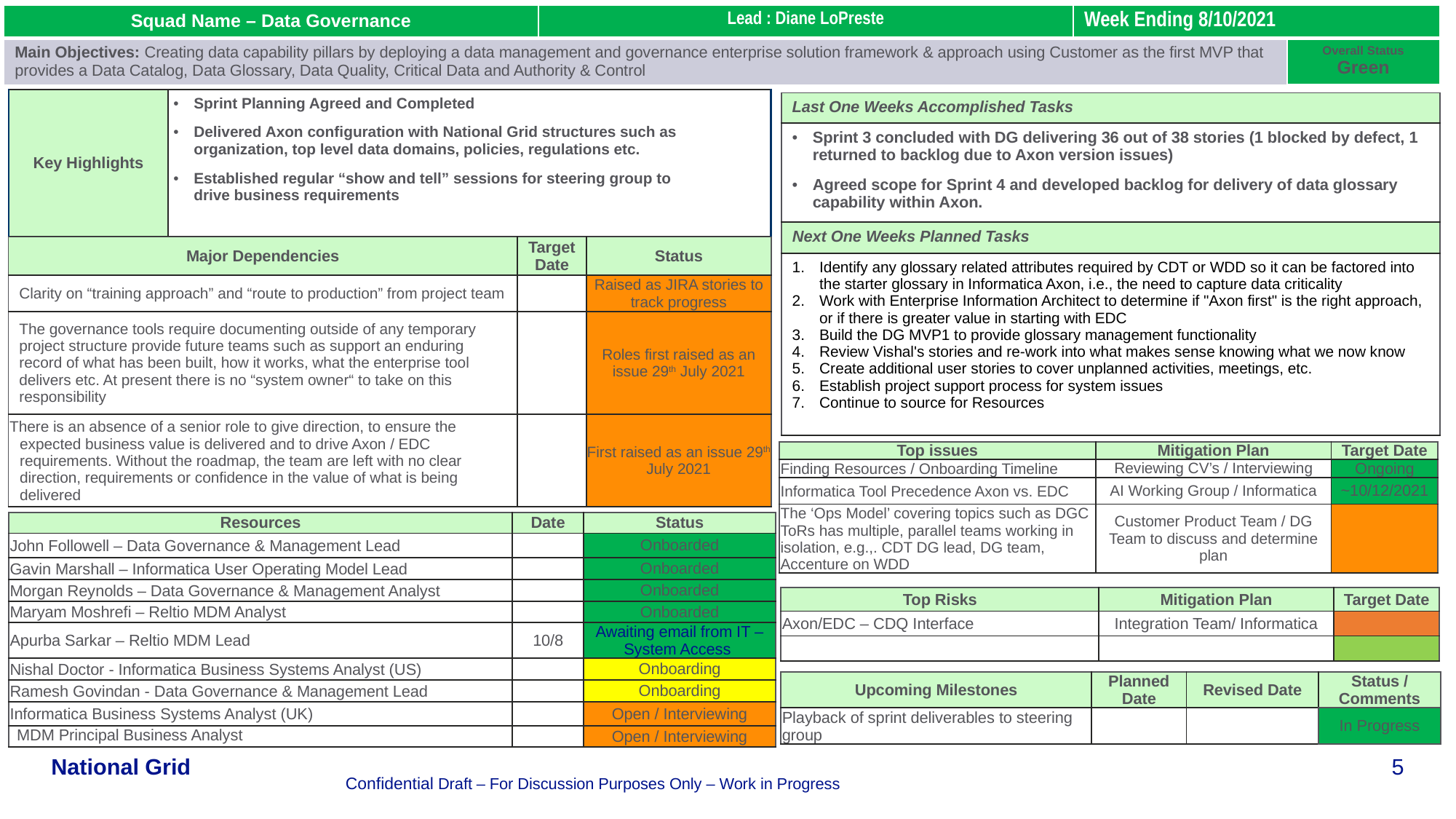

| Squad Name – Data Governance | Lead : Diane LoPreste | Week Ending 8/10/2021 |  |
| --- | --- | --- | --- |
| Main Objectives: Creating data capability pillars by deploying a data management and governance enterprise solution framework & approach using Customer as the first MVP that provides a Data Catalog, Data Glossary, Data Quality, Critical Data and Authority & Control |  |  | Overall Status Green |
| Key Highlights | Sprint Planning Agreed and Completed​ Delivered Axon configuration with National Grid structures such as organization, top level data domains, policies, regulations etc. Established regular “show and tell” sessions for steering group to drive business requirements |
| --- | --- |
| Last One Weeks Accomplished Tasks |
| --- |
| Sprint 3 concluded with DG delivering 36 out of 38 stories (1 blocked by defect, 1 returned to backlog due to Axon version issues) Agreed scope for Sprint 4 and developed backlog for delivery of data glossary capability within Axon. |
| Next One Weeks Planned Tasks |
| Identify any glossary related attributes required by CDT or WDD so it can be factored into the starter glossary in Informatica Axon, i.e., the need to capture data criticality​ Work with Enterprise Information Architect to determine if "Axon first" is the right approach, or if there is greater value in starting with EDC​ Build the DG MVP1 to provide glossary management functionality​ Review Vishal's stories and re-work into what makes sense knowing what we now know​ Create additional user stories to cover unplanned activities, meetings, etc.​ Establish project support process for system issues​ Continue to source for Resources |
| Major Dependencies | Target Date | Status |
| --- | --- | --- |
| Clarity on “training approach” and “route to production” from project team​ |  | Raised as JIRA stories to track progress |
| The governance tools require documenting outside of any temporary project structure provide future teams such as support an enduring record of what has been built, how it works, what the enterprise tool delivers etc. At present there is no “system owner“ to take on this responsibility |  | Roles first raised as an issue 29th July 2021 |
| There is an absence of a senior role to give direction, to ensure the expected business value is delivered and to drive Axon / EDC requirements. Without the roadmap, the team are left with no clear direction, requirements or confidence in the value of what is being delivered |  | First raised as an issue 29th July 2021 |
| Top issues | Mitigation Plan | Target Date |
| --- | --- | --- |
| Finding Resources / Onboarding Timeline | Reviewing CV’s / Interviewing | Ongoing |
| Informatica Tool Precedence Axon vs. EDC | AI Working Group / Informatica | ~10/12/2021 |
| The ‘Ops Model’ covering topics such as DGC ToRs has multiple, parallel teams working in isolation, e.g.,. CDT DG lead, DG team, Accenture on WDD | Customer Product Team / DG Team to discuss and determine plan |  |
| Resources | Date | Status |
| --- | --- | --- |
| John Followell – Data Governance & Management Lead |  | Onboarded |
| Gavin Marshall – Informatica User Operating Model Lead |  | Onboarded |
| Morgan Reynolds – Data Governance & Management Analyst |  | Onboarded |
| Maryam Moshrefi – Reltio MDM Analyst |  | Onboarded |
| Apurba Sarkar – Reltio MDM Lead | 10/8 | Awaiting email from IT – System Access |
| Nishal Doctor - Informatica Business Systems Analyst (US) |  | Onboarding |
| Ramesh Govindan - Data Governance & Management Lead |  | Onboarding |
| Informatica Business Systems Analyst (UK) |  | Open / Interviewing |
| MDM Principal Business Analyst |  | Open / Interviewing |
| Top Risks | Mitigation Plan | Target Date |
| --- | --- | --- |
| Axon/EDC – CDQ Interface | Integration Team/ Informatica |  |
|  |  |  |
| Upcoming Milestones | Planned Date | Revised Date | Status / Comments |
| --- | --- | --- | --- |
| Playback of sprint deliverables to steering group |  |  | In Progress |
Confidential Draft – For Discussion Purposes Only – Work in Progress